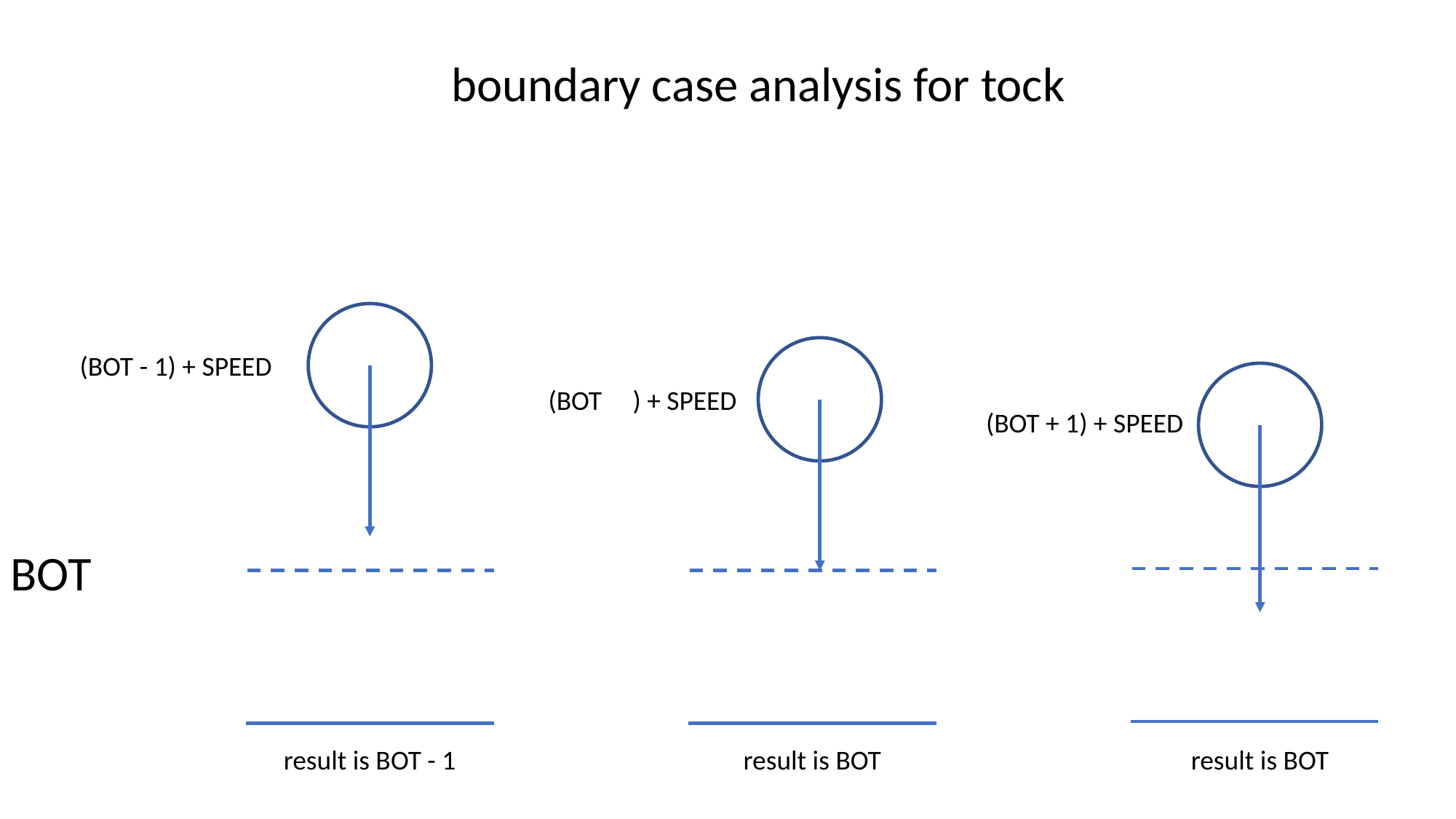

boundary case analysis for tock

(BOT - 1) + SPEED

(BOT     ) + SPEED
(BOT + 1) + SPEED
BOT
result is BOT - 1
result is BOT
result is BOT